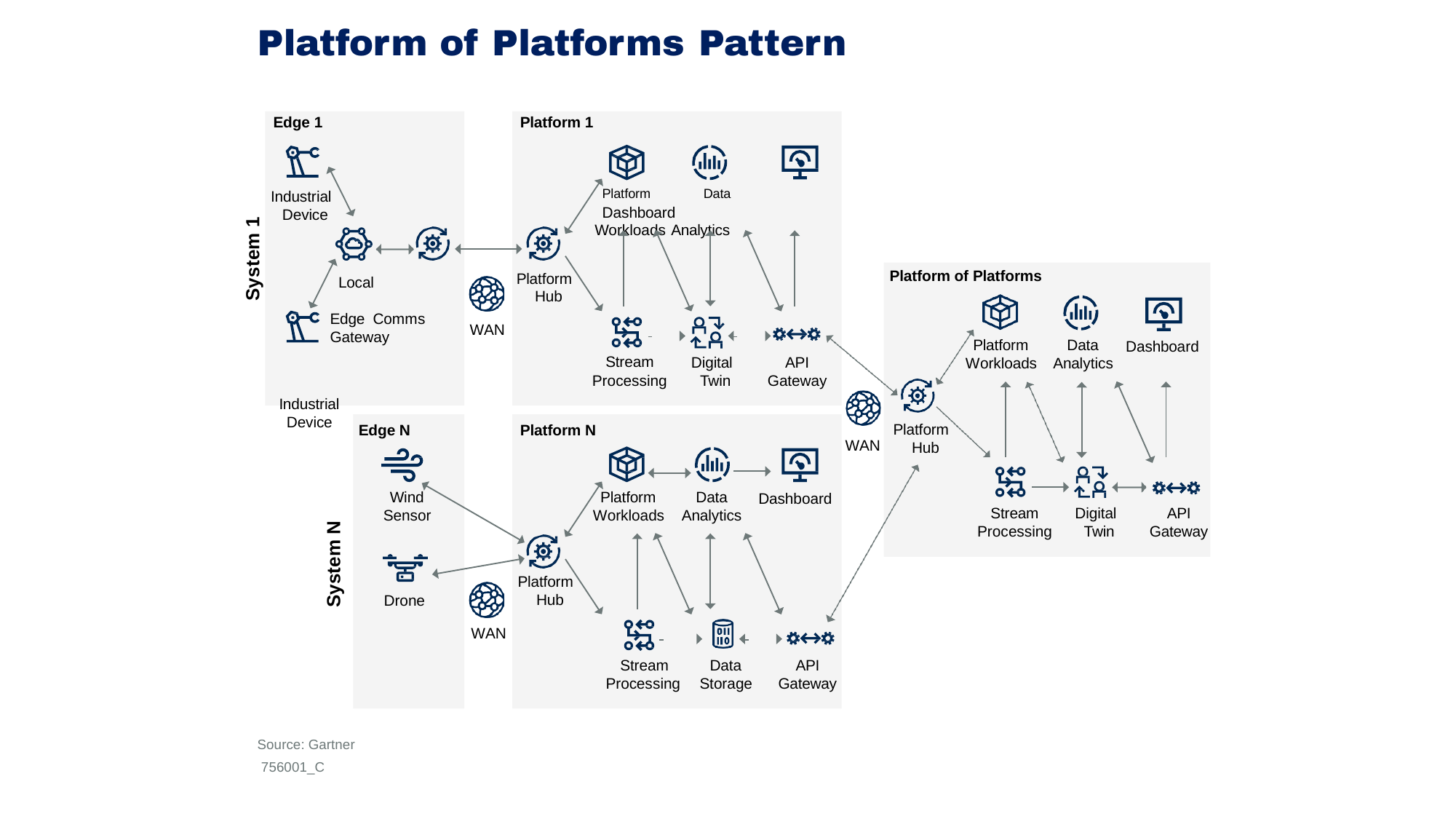

# Platform of Platforms Pattern
Platform 1

Edge 1

Industrial  Device

Local		Edge  Comms	Gateway

Industrial
Device

Platform	Data	Dashboard
Workloads Analytics

System 1

Platform of Platforms
Platform  Hub

WAN

Platform  Workloads
Data  Analytics
Dashboard
Stream
Processing
Digital  Twin
API
Gateway

Platform  Hub
Edge N
Platform N
WAN

Wind  Sensor
Platform  Workloads
Data
Analytics
Dashboard

Stream
Processing
Digital  Twin
API
Gateway
System N

Platform  Hub

Drone

WAN

Stream	Data

API
Gateway
Processing	Storage
Source: Gartner  756001_C